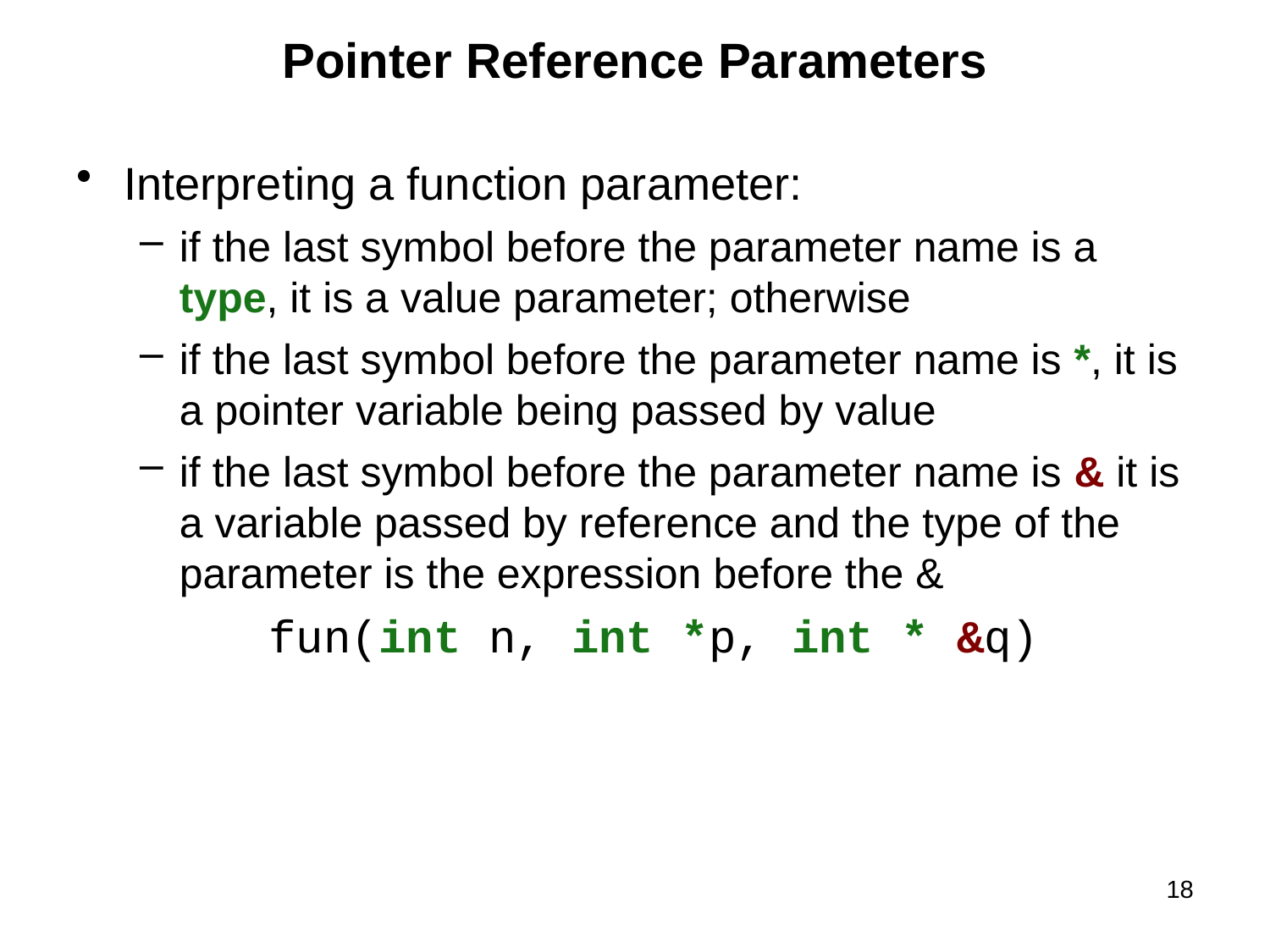

# Pointer Reference Parameters
Interpreting a function parameter:
if the last symbol before the parameter name is a type, it is a value parameter; otherwise
if the last symbol before the parameter name is *, it is a pointer variable being passed by value
if the last symbol before the parameter name is & it is a variable passed by reference and the type of the parameter is the expression before the &
       fun(int n, int *p, int * &q)

18